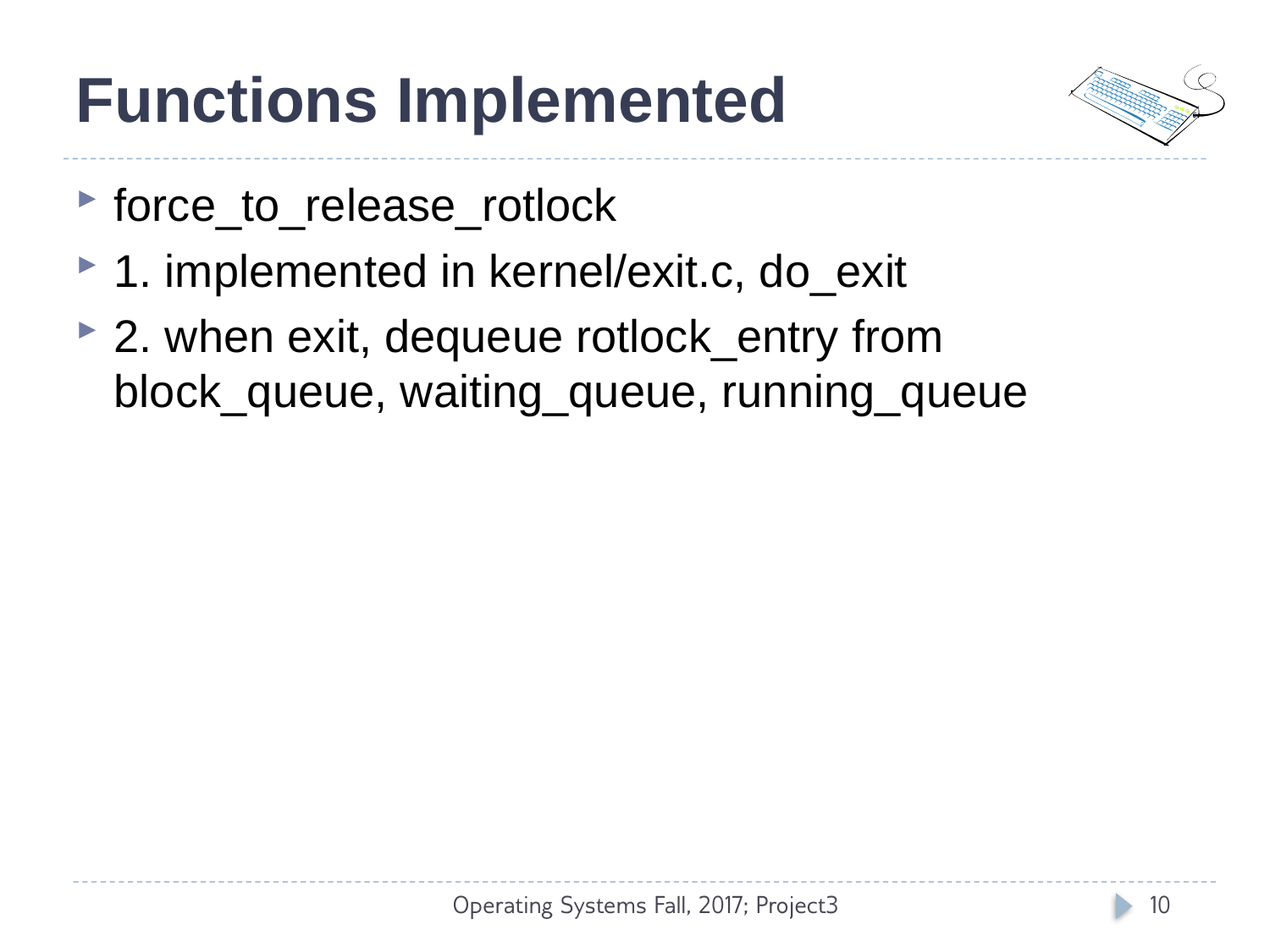

# Functions Implemented
force_to_release_rotlock
1. implemented in kernel/exit.c, do_exit
2. when exit, dequeue rotlock_entry from block_queue, waiting_queue, running_queue
Operating Systems Fall, 2017; Project3
10